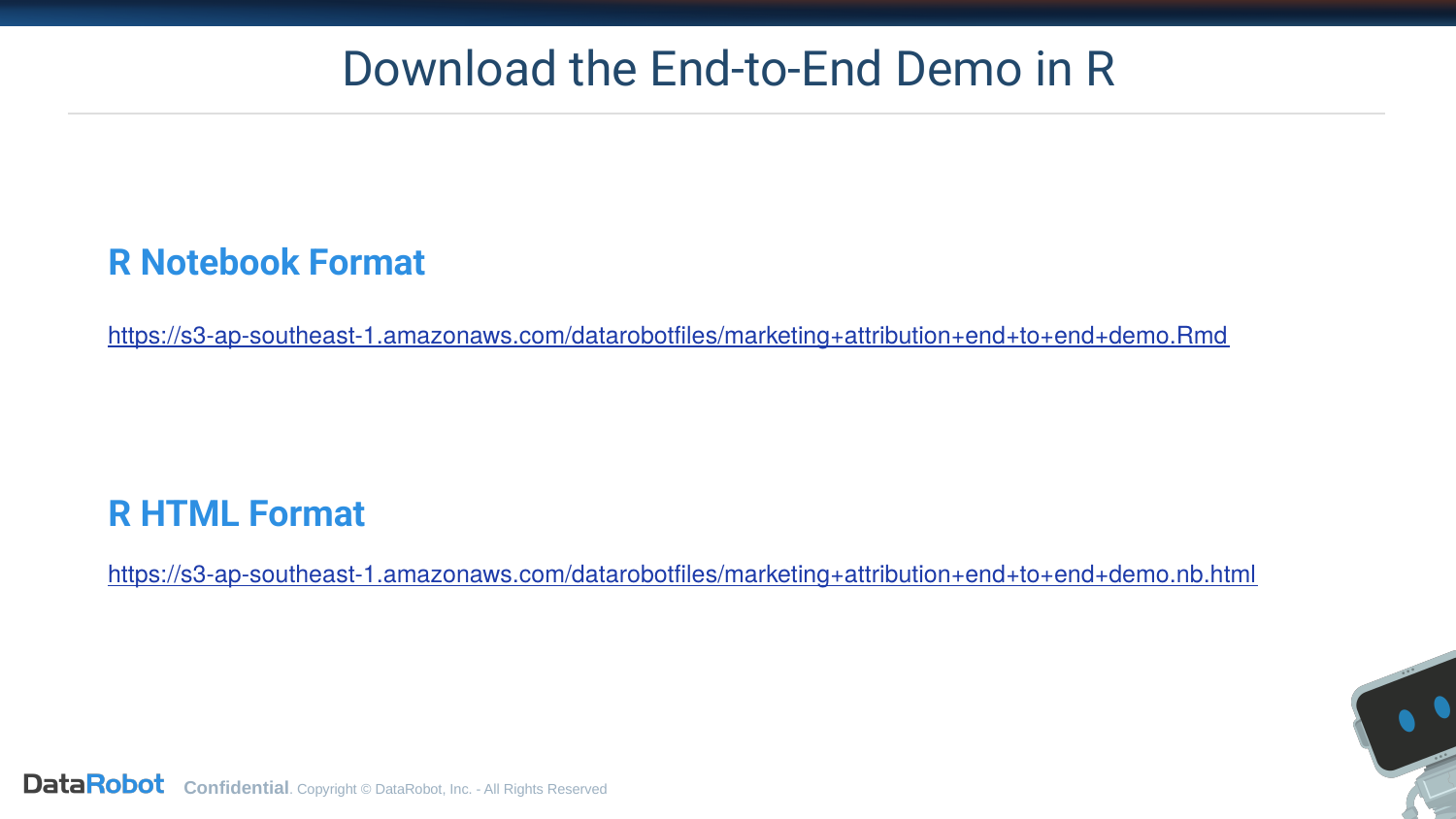

# Download the End-to-End Demo in R
R Notebook Format
https://s3-ap-southeast-1.amazonaws.com/datarobotfiles/marketing+attribution+end+to+end+demo.Rmd
R HTML Format
https://s3-ap-southeast-1.amazonaws.com/datarobotfiles/marketing+attribution+end+to+end+demo.nb.html